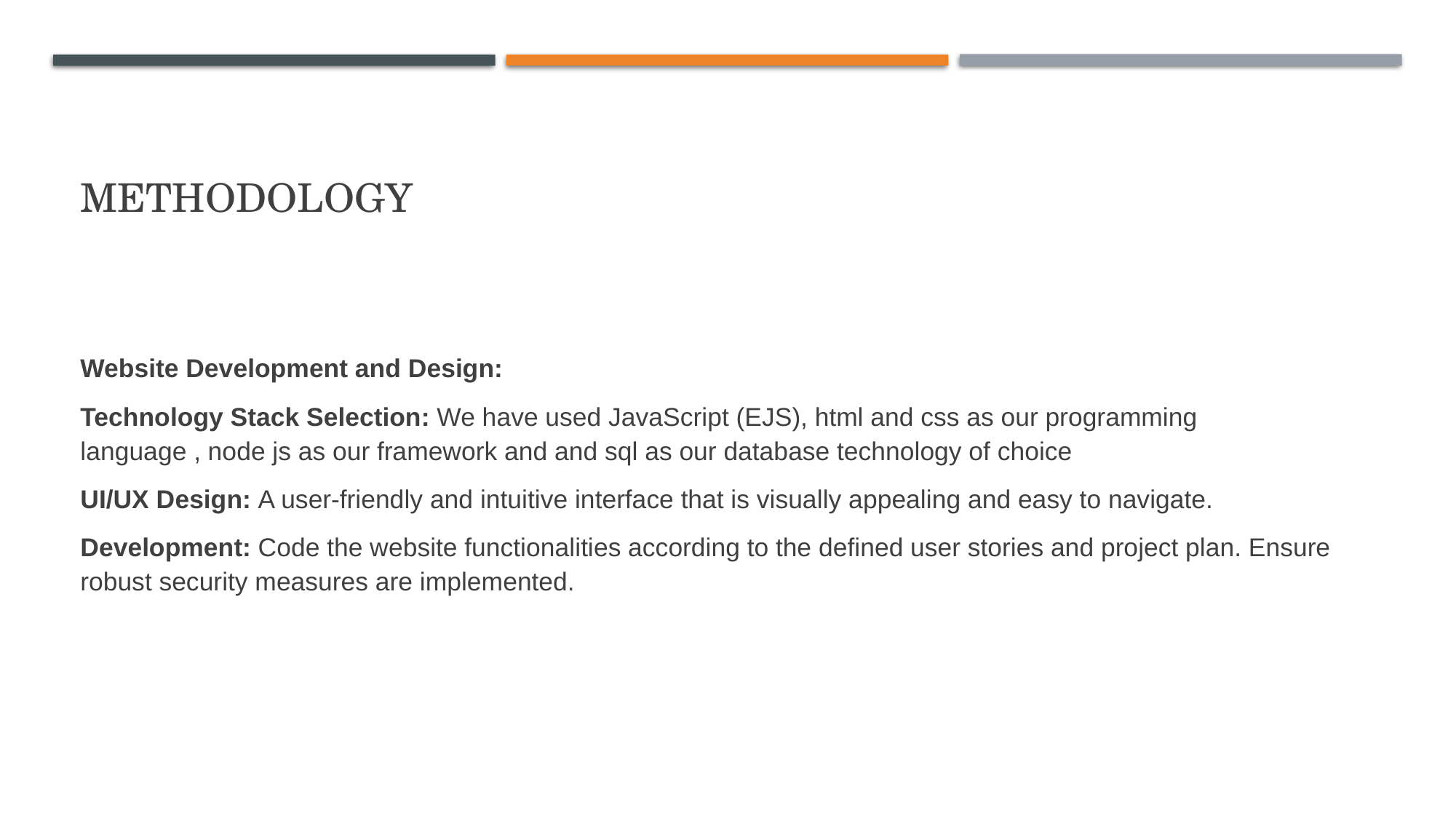

# methodology
Website Development and Design:
Technology Stack Selection: We have used JavaScript (EJS), html and css as our programming language , node js as our framework and and sql as our database technology of choice
UI/UX Design: A user-friendly and intuitive interface that is visually appealing and easy to navigate.
Development: Code the website functionalities according to the defined user stories and project plan. Ensure robust security measures are implemented.